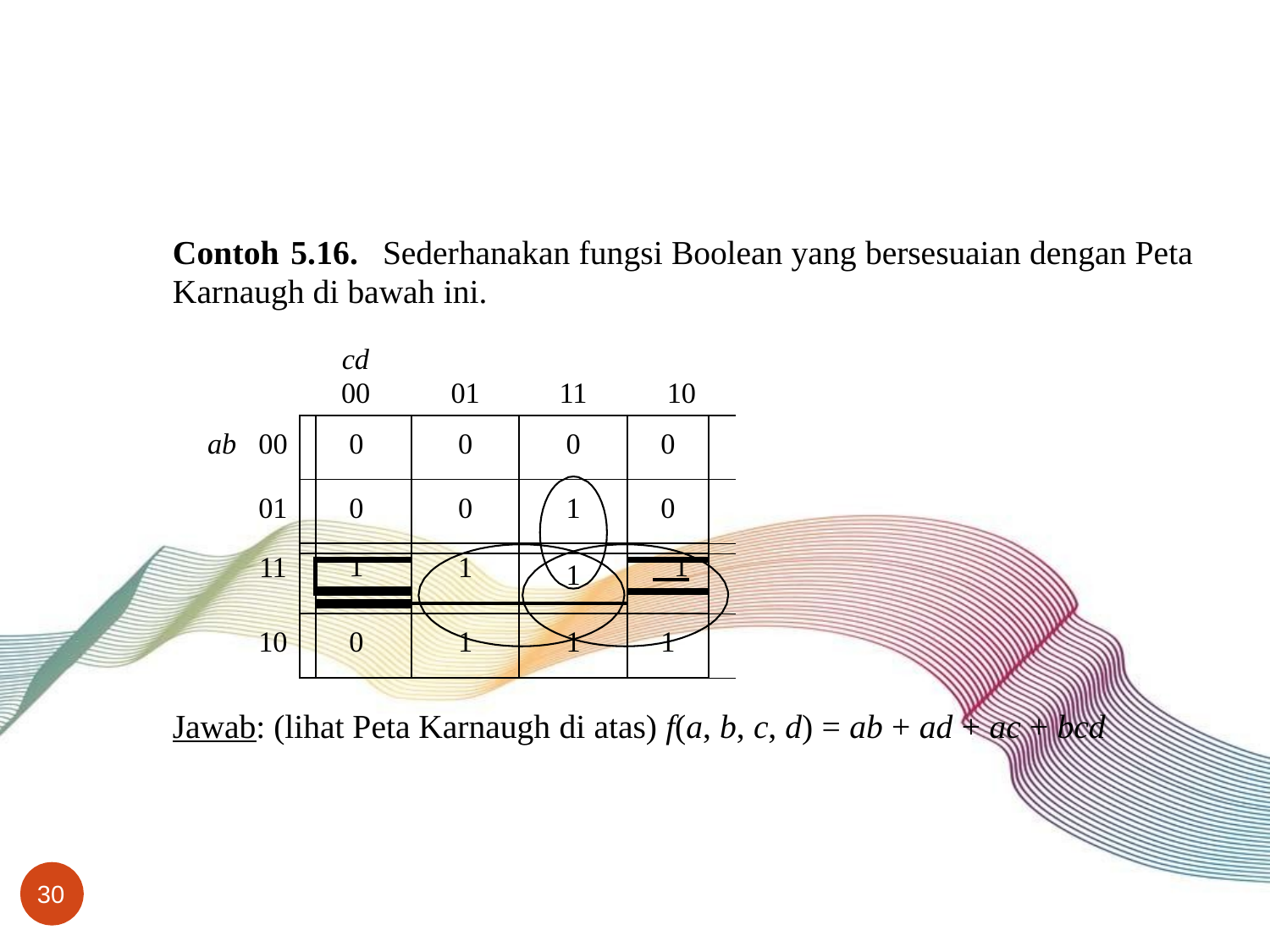

# Contoh 5.16.	Sederhanakan fungsi Boolean yang bersesuaian dengan Peta  Karnaugh di bawah ini.
|  |  |  | cd |  |  |  |  |
| --- | --- | --- | --- | --- | --- | --- | --- |
|  |  |  | 00 | 01 | 11 | 10 |  |
| ab | 00 |  | 0 | 0 | 0 | 0 |  |
|  | 01 |  | 0 | 0 | 1 | 0 |  |
|  |  |  |  |  |  |  |  |
|  |  |  |  |  |  |  |  |
|  | 11 |  | 1 | 1 | 1 | 1 |  |
|  |  |  |  |  |  |  |  |
|  |  |  |  |  |  |  |  |
|  | 10 |  | 0 | 1 | 1 | 1 |  |

Jawab: (lihat Peta Karnaugh di atas) f(a, b, c, d) = ab + ad + ac + bcd

30